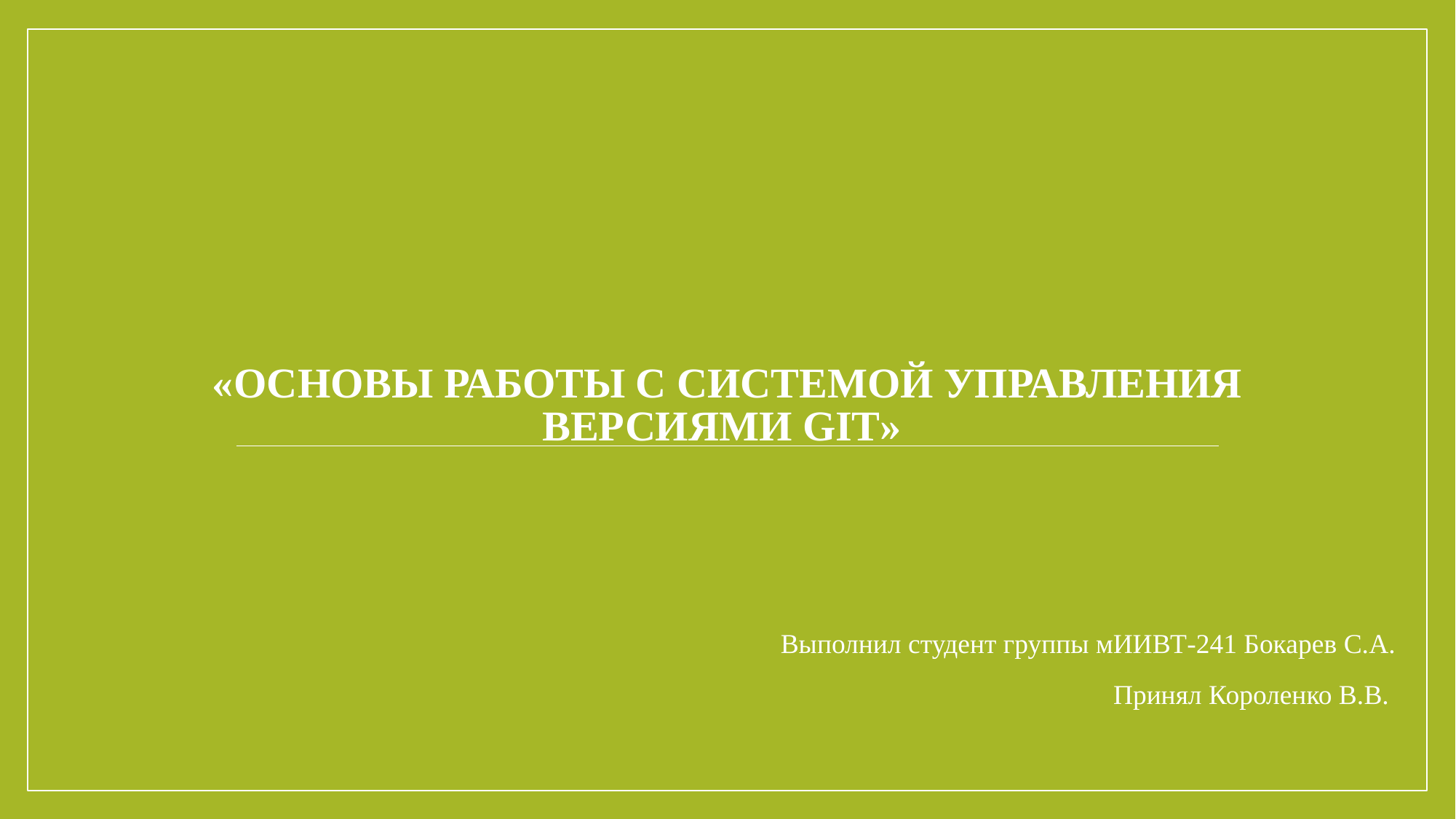

# «Основы работы с системой управления версиями Git»
Выполнил студент группы мИИВТ-241 Бокарев С.А.
Принял Короленко В.В.